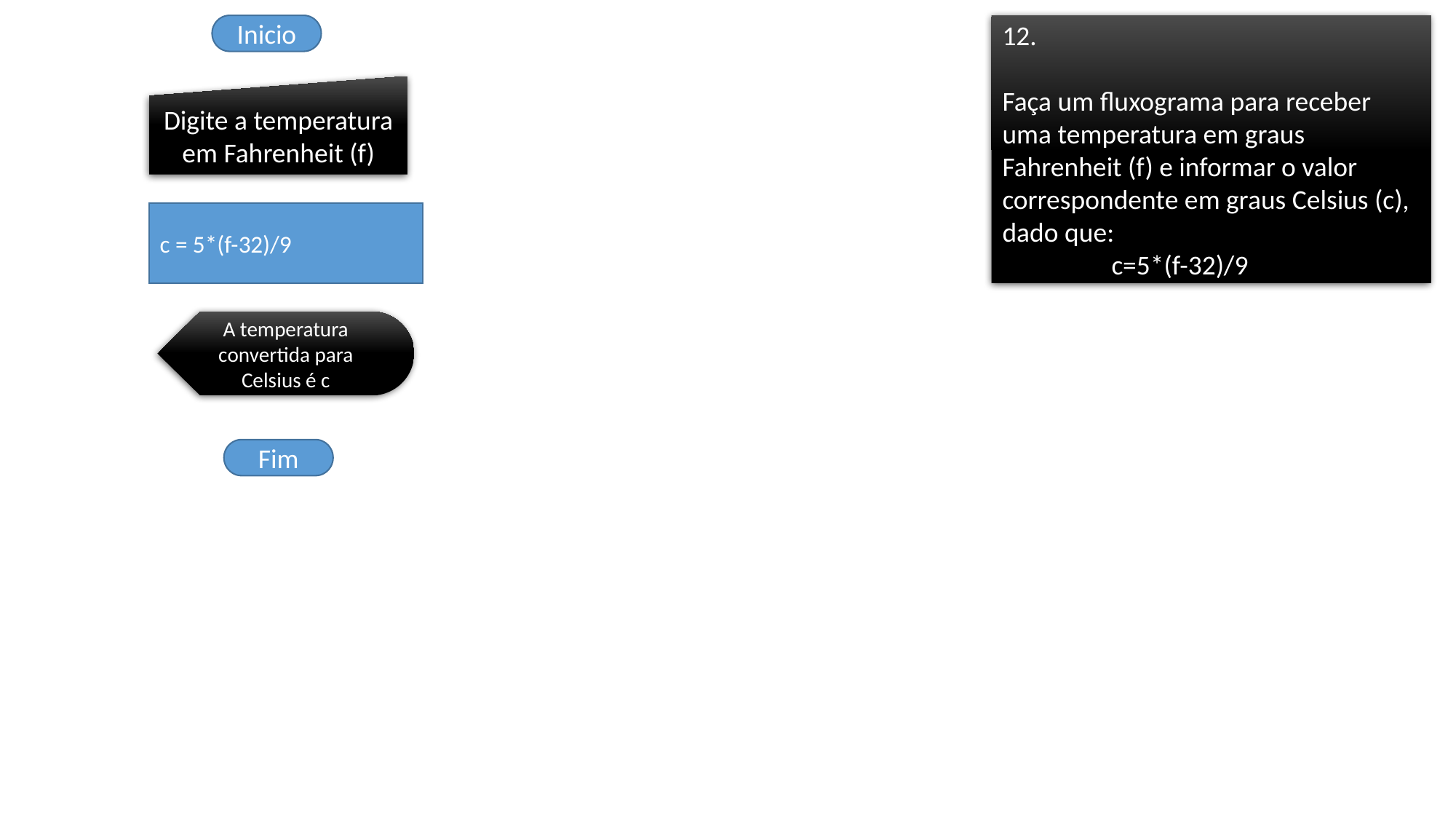

Inicio

12.

Faça um fluxograma para receber uma temperatura em graus Fahrenheit (f) e informar o valor correspondente em graus Celsius (c), dado que:
	c=5*(f-32)/9

Digite a temperatura em Fahrenheit (f)
c = 5*(f-32)/9
A temperatura convertida para Celsius é c
Fim